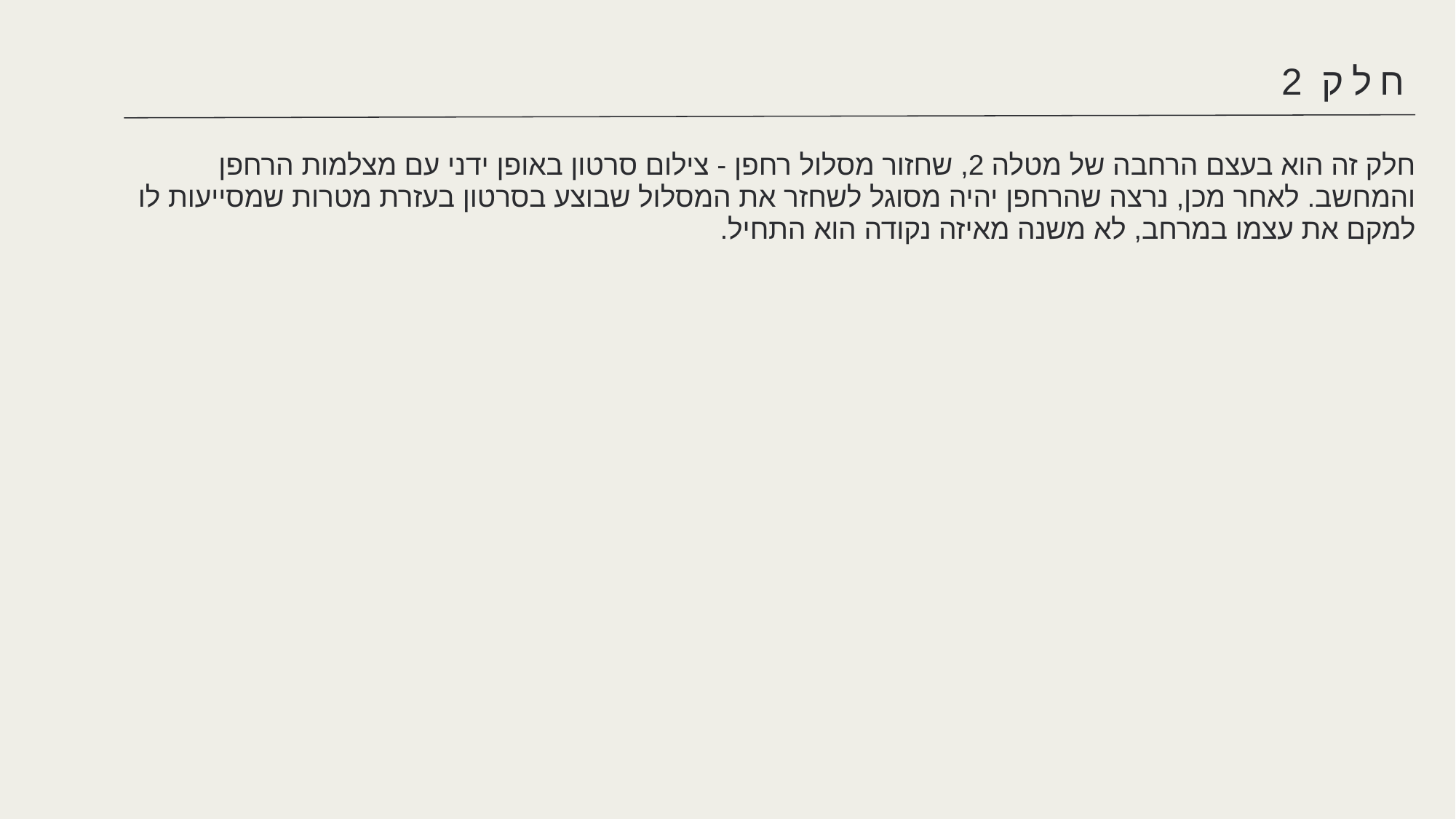

חלק 2

חלק זה הוא בעצם הרחבה של מטלה 2, שחזור מסלול רחפן - צילום סרטון באופן ידני עם מצלמות הרחפן והמחשב. לאחר מכן, נרצה שהרחפן יהיה מסוגל לשחזר את המסלול שבוצע בסרטון בעזרת מטרות שמסייעות לו למקם את עצמו במרחב, לא משנה מאיזה נקודה הוא התחיל.